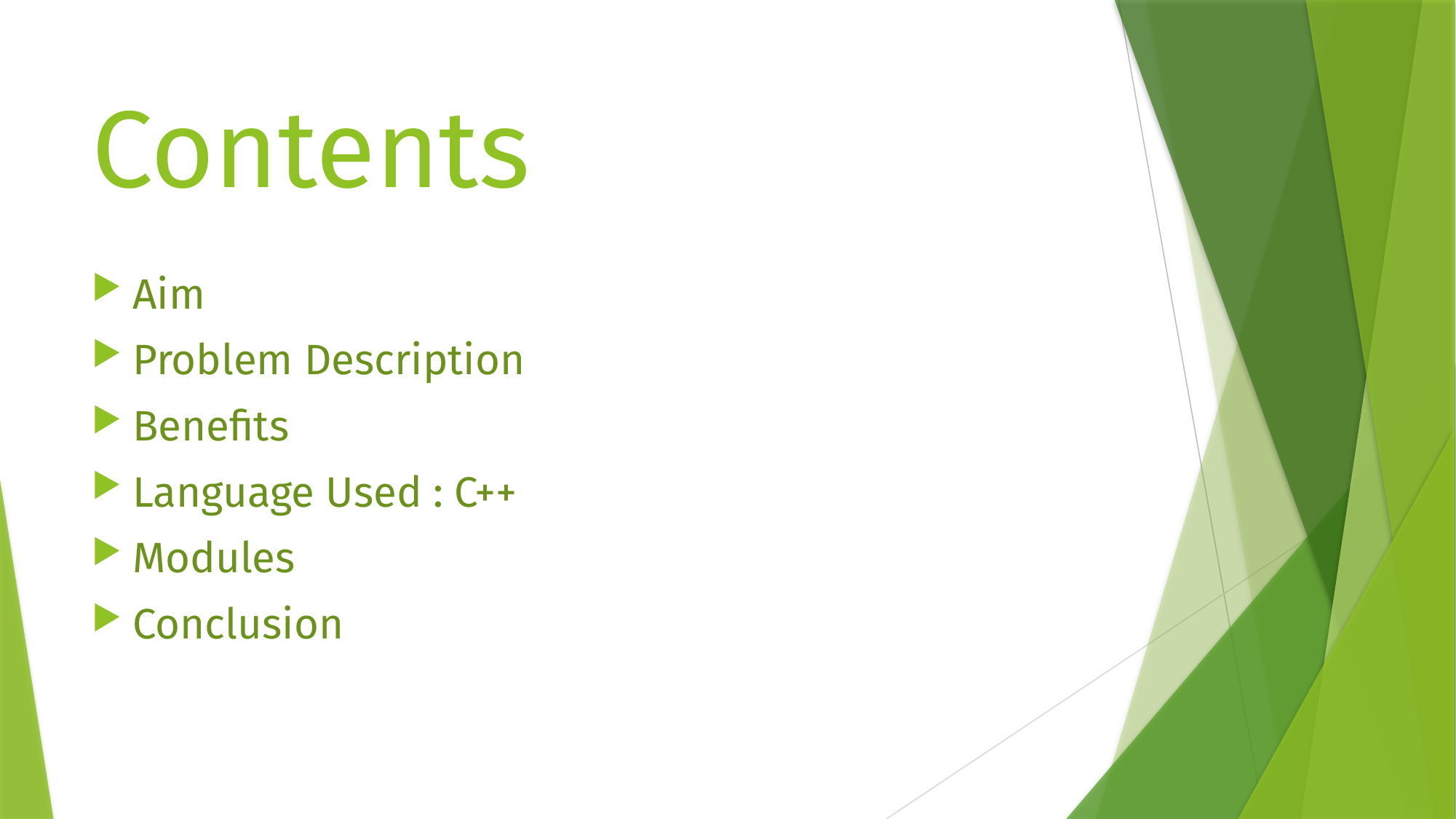

# Contents
Aim
Problem Description
Benefits
Language Used : C++
Modules
Conclusion